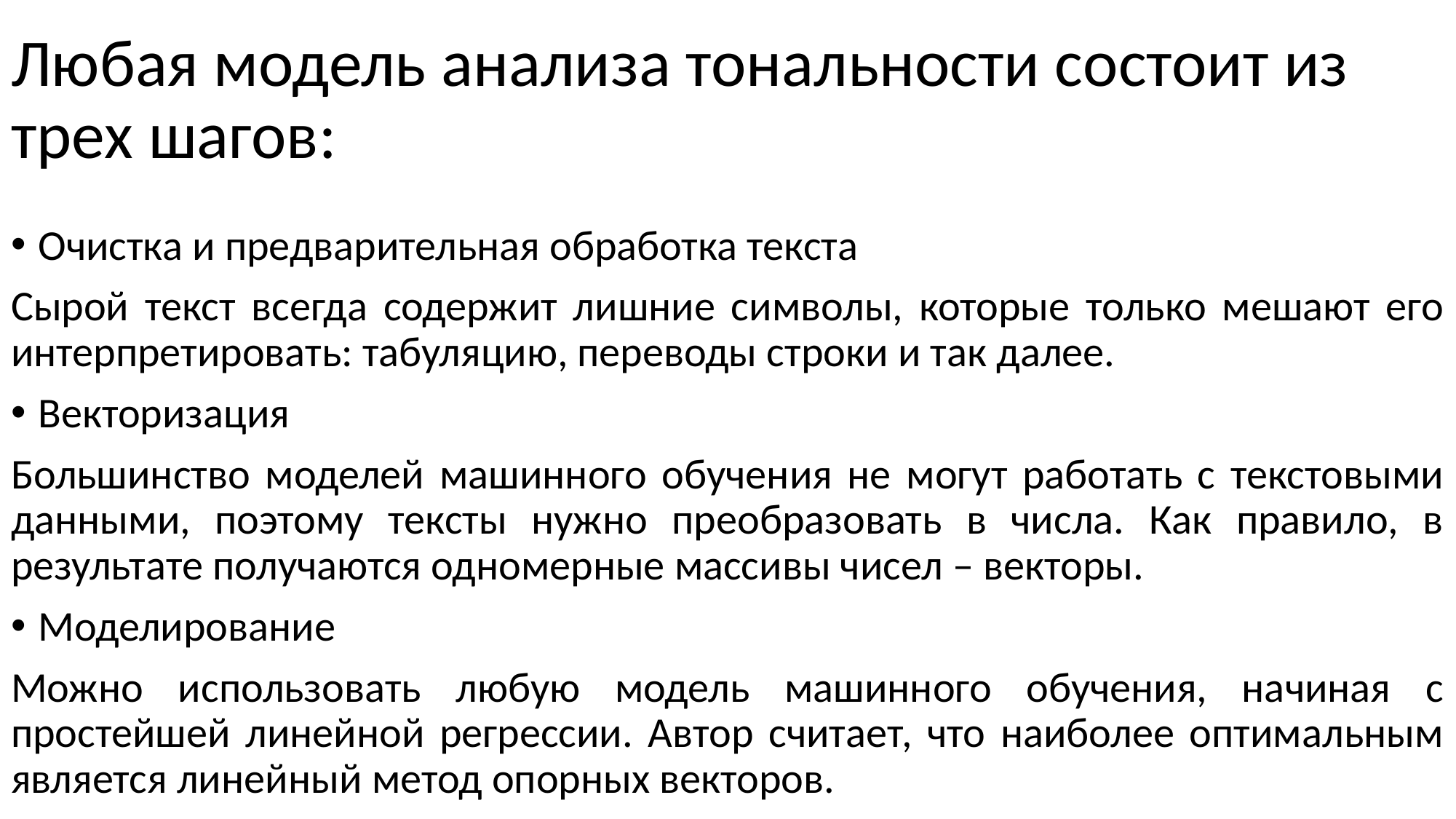

# Любая модель анализа тональности состоит из трех шагов:
Очистка и предварительная обработка текста
Сырой текст всегда содержит лишние символы, которые только мешают его интерпретировать: табуляцию, переводы строки и так далее.
Векторизация
Большинство моделей машинного обучения не могут работать с текстовыми данными, поэтому тексты нужно преобразовать в числа. Как правило, в результате получаются одномерные массивы чисел – векторы.
Моделирование
Можно использовать любую модель машинного обучения, начиная с простейшей линейной регрессии. Автор считает, что наиболее оптимальным является линейный метод опорных векторов.